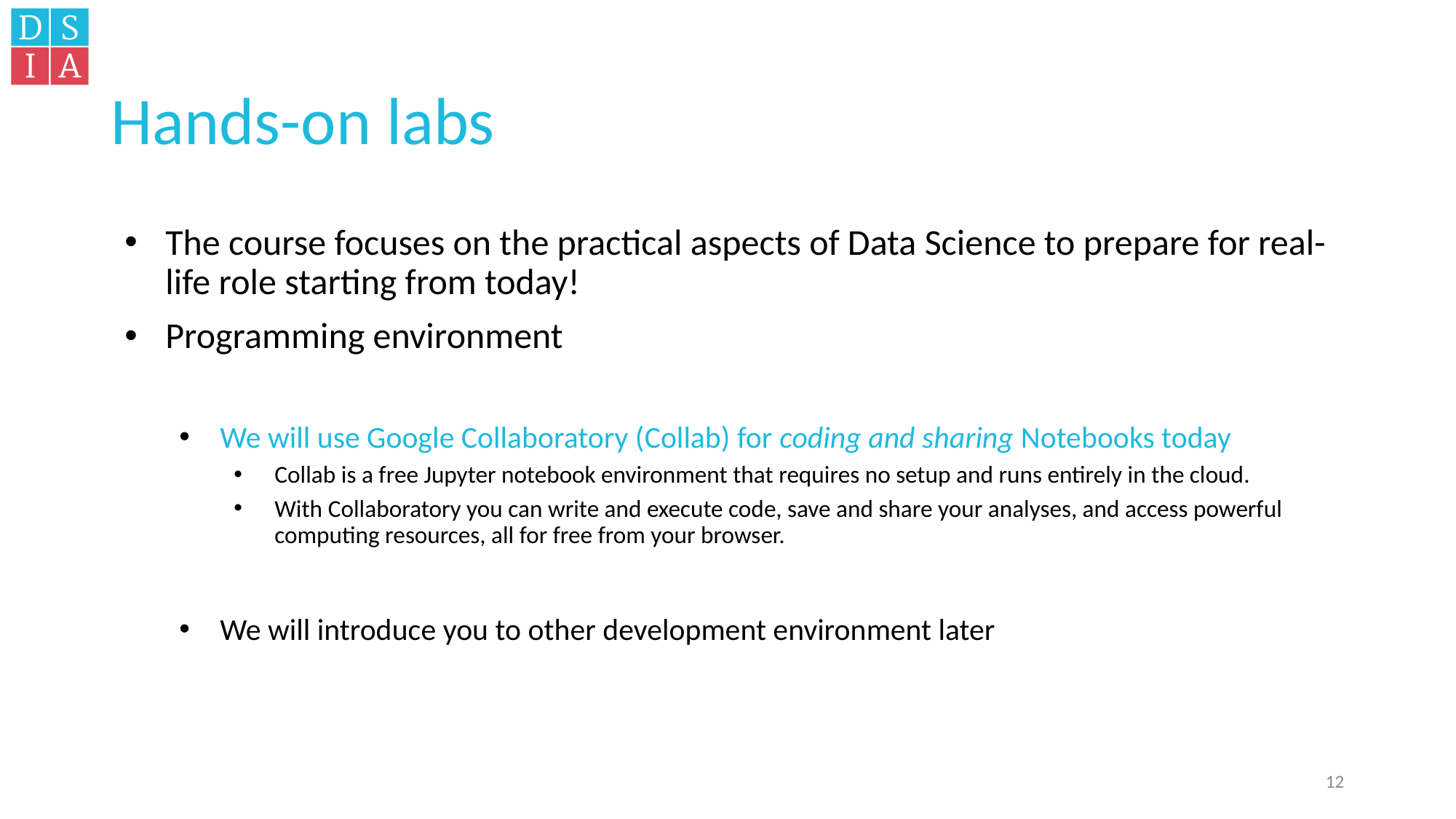

# Hands-on labs
The course focuses on the practical aspects of Data Science to prepare for real-life role starting from today!
Programming environment

We will use Google Collaboratory (Collab) for coding and sharing Notebooks today
Collab is a free Jupyter notebook environment that requires no setup and runs entirely in the cloud.
With Collaboratory you can write and execute code, save and share your analyses, and access powerful computing resources, all for free from your browser.

We will introduce you to other development environment later
12